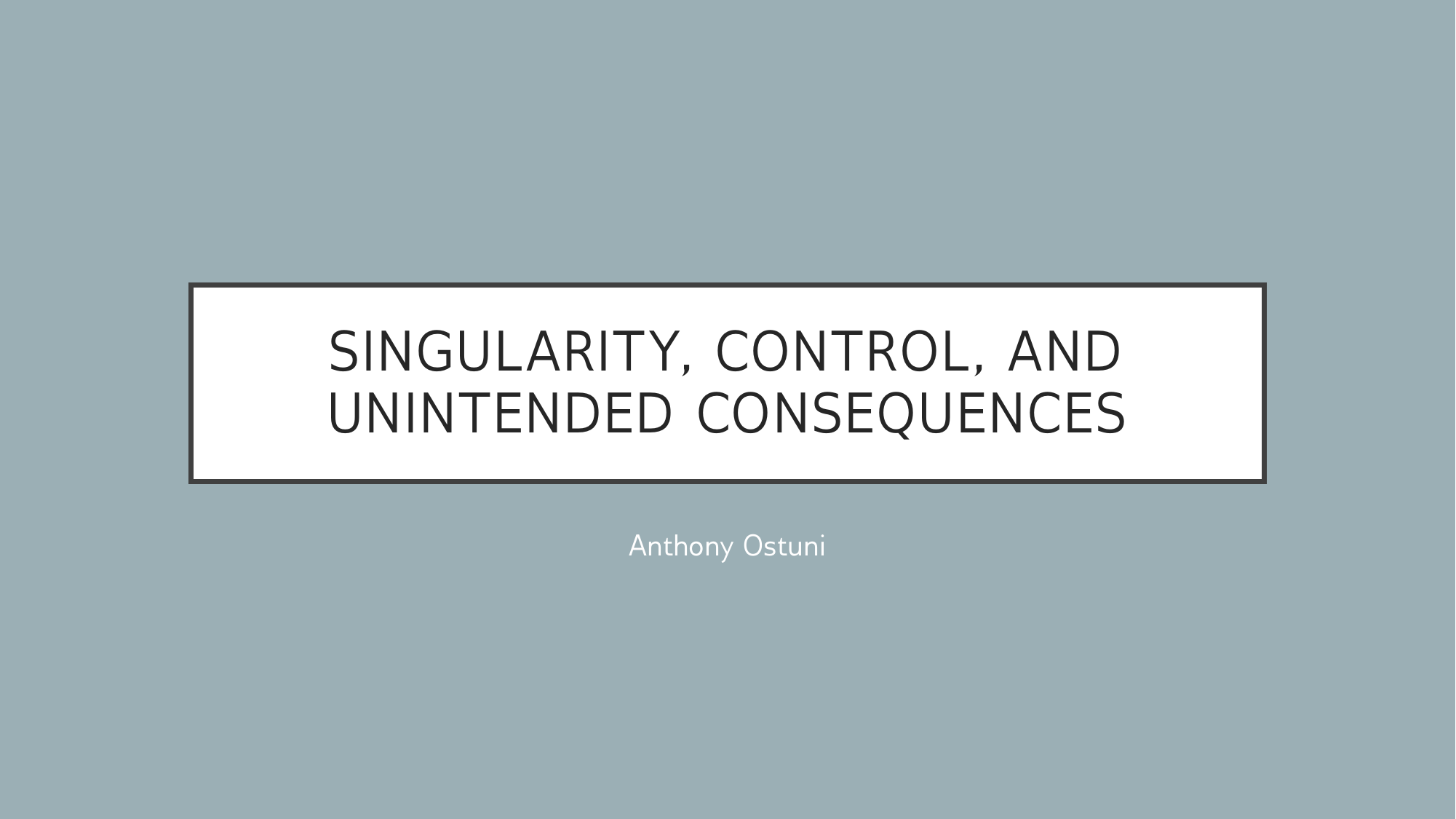

# Singularity, Control, and Unintended Consequences
Anthony Ostuni